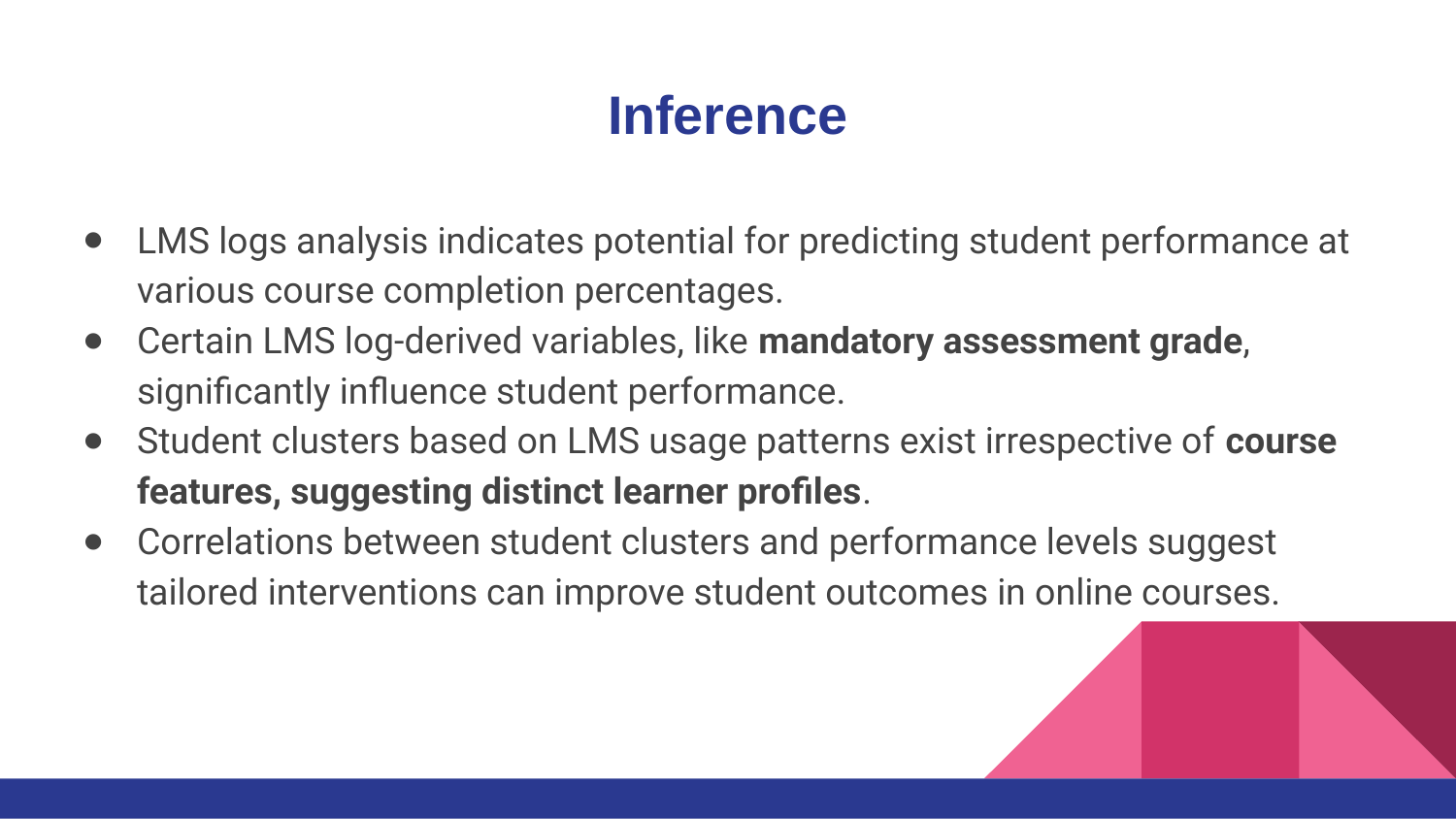

# Inference

LMS logs analysis indicates potential for predicting student performance at various course completion percentages.
Certain LMS log-derived variables, like mandatory assessment grade, significantly influence student performance.
Student clusters based on LMS usage patterns exist irrespective of course features, suggesting distinct learner profiles.
Correlations between student clusters and performance levels suggest tailored interventions can improve student outcomes in online courses.